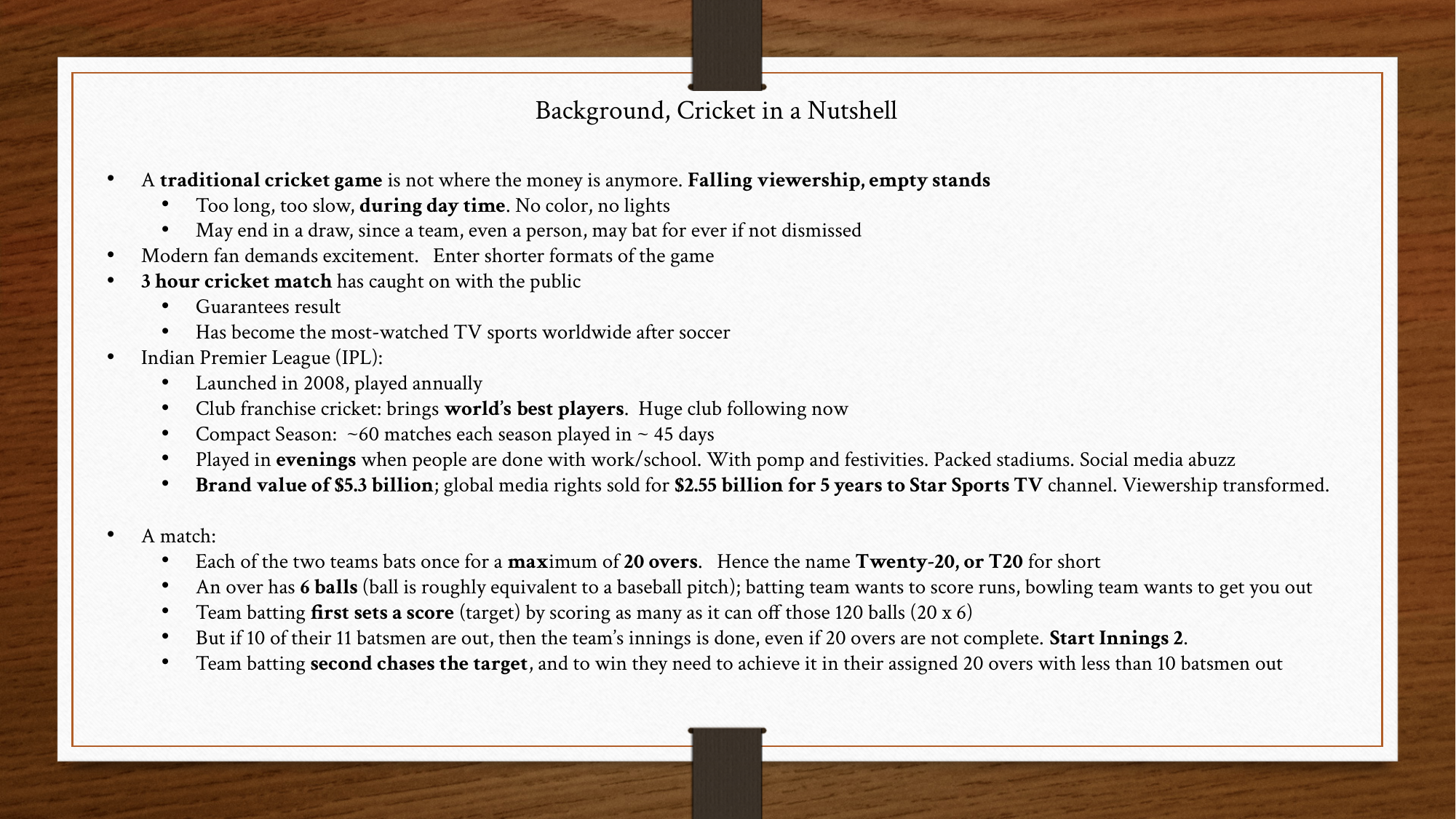

Background, Cricket in a Nutshell
A traditional cricket game is not where the money is anymore. Falling viewership, empty stands
Too long, too slow, during day time. No color, no lights
May end in a draw, since a team, even a person, may bat for ever if not dismissed
Modern fan demands excitement.   Enter shorter formats of the game
3 hour cricket match has caught on with the public
Guarantees result
Has become the most-watched TV sports worldwide after soccer
Indian Premier League (IPL):
Launched in 2008, played annually
Club franchise cricket: brings world’s best players.  Huge club following now
Compact Season:  ~60 matches each season played in ~ 45 days
Played in evenings when people are done with work/school. With pomp and festivities. Packed stadiums. Social media abuzz
Brand value of $5.3 billion; global media rights sold for $2.55 billion for 5 years to Star Sports TV channel. Viewership transformed.

A match:
Each of the two teams bats once for a maximum of 20 overs.   Hence the name Twenty-20, or T20 for short
An over has 6 balls (ball is roughly equivalent to a baseball pitch); batting team wants to score runs, bowling team wants to get you out
Team batting first sets a score (target) by scoring as many as it can off those 120 balls (20 x 6)
But if 10 of their 11 batsmen are out, then the team’s innings is done, even if 20 overs are not complete. Start Innings 2.
Team batting second chases the target, and to win they need to achieve it in their assigned 20 overs with less than 10 batsmen out